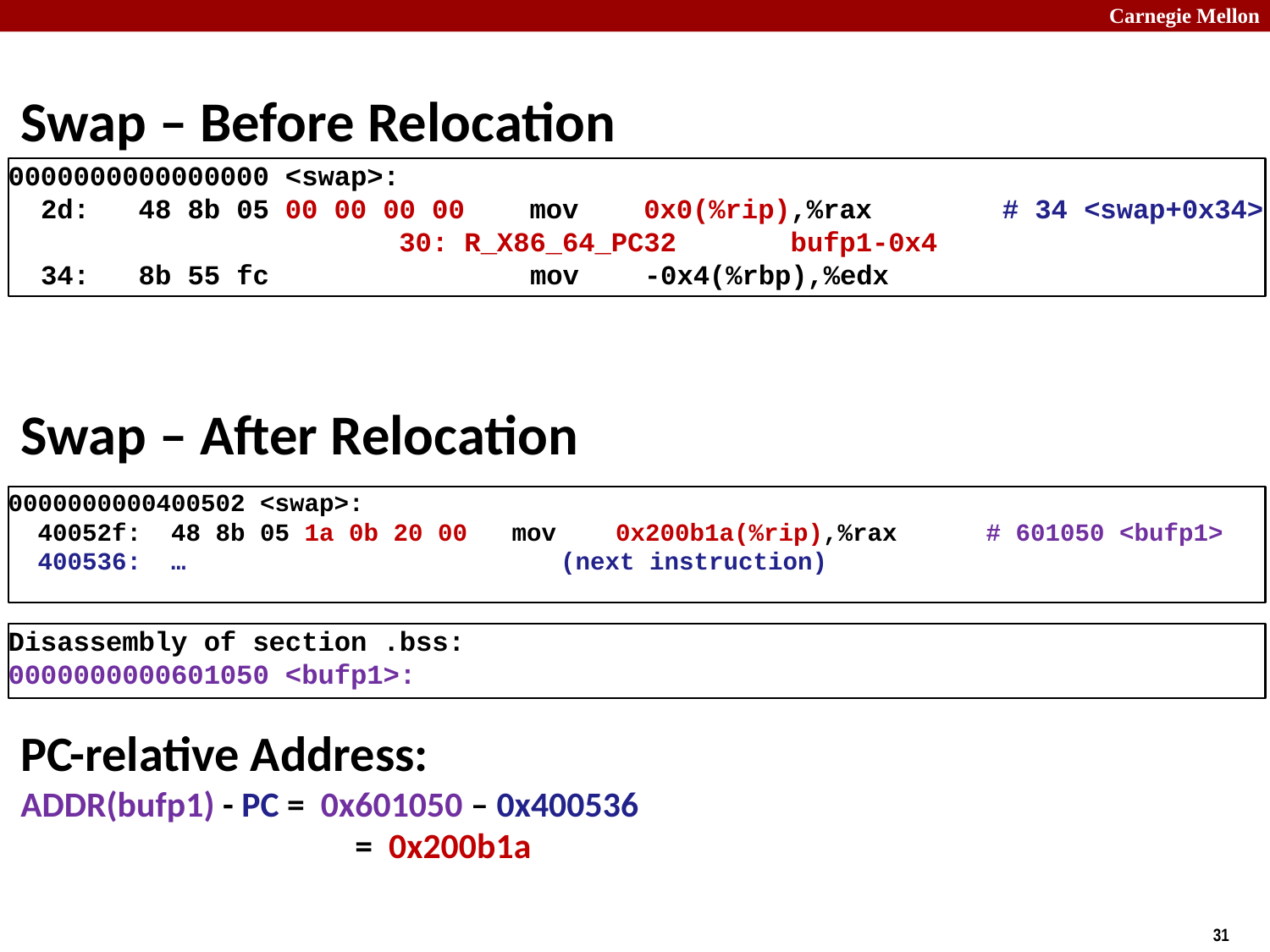

Swap – Before Relocation
0000000000000000 <swap>:
  2d:   48 8b 05 00 00 00 00    mov    0x0(%rip),%rax        # 34 <swap+0x34>
                        30: R_X86_64_PC32       bufp1-0x4
  34:   8b 55 fc                mov    -0x4(%rbp),%edx
Swap – After Relocation
0000000000400502 <swap>:
  40052f:  48 8b 05 1a 0b 20 00   mov    0x200b1a(%rip),%rax      # 601050 <bufp1>
  400536:  … 			   (next instruction)

Disassembly of section .bss:
0000000000601050 <bufp1>:
PC-relative Address:
ADDR(bufp1) - PC =  0x601050 – 0x400536
		          =  0x200b1a